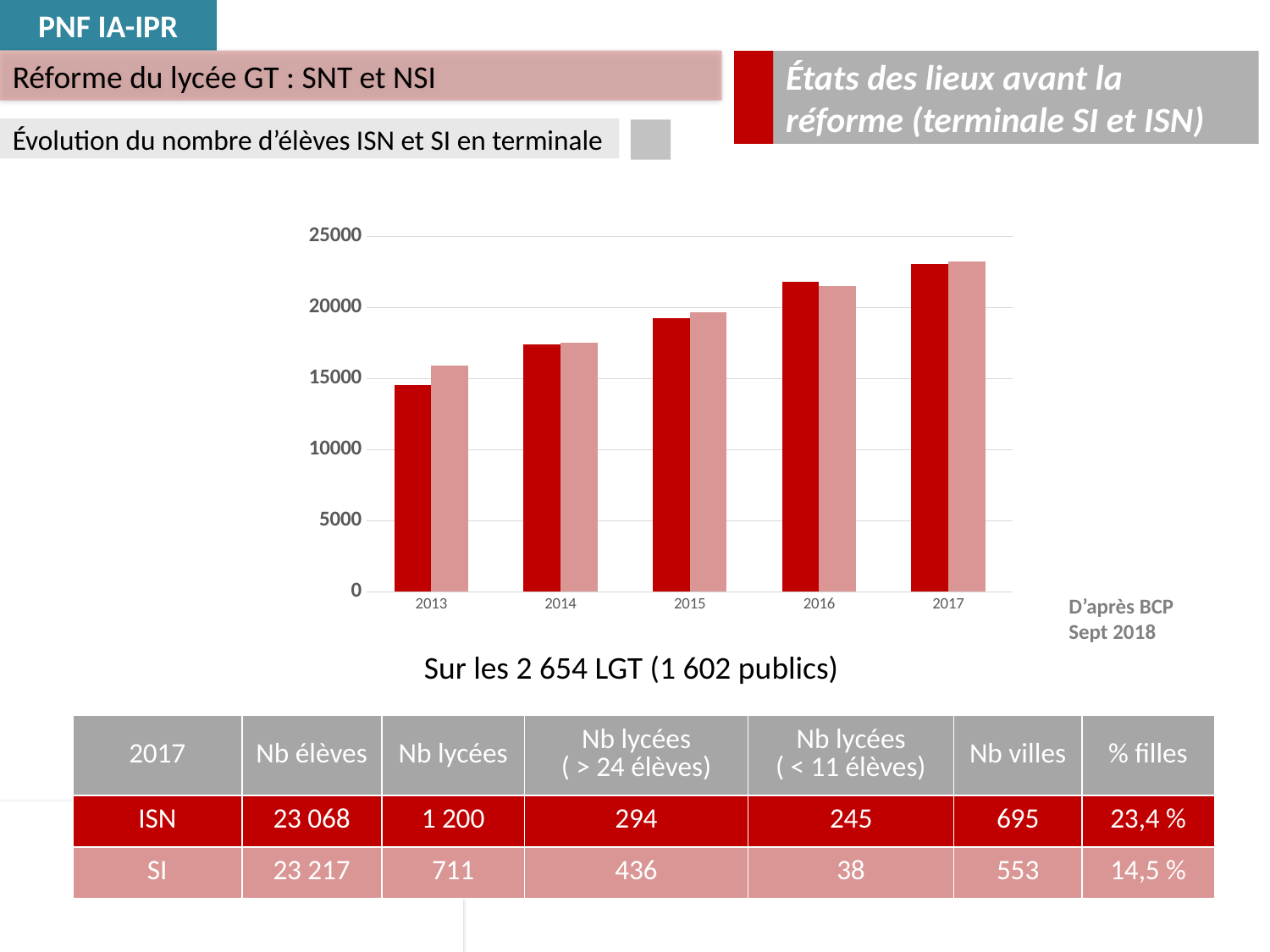

PNF IA-IPR
Réforme du lycée GT : SNT et NSI

États des lieux avant la réforme (terminale SI et ISN)
Évolution du nombre d’élèves ISN et SI en terminale

### Chart

| Category | ISN | SI |
|---|---|---|
| 2013 | 14572.0 | 15933.0 |
| 2014 | 17372.0 | 17544.0 |
| 2015 | 19264.0 | 19662.0 |
| 2016 | 21789.0 | 21537.0 |
| 2017 | 23068.0 | 23217.0 |
D’après BCP
Sept 2018
Sur les 2 654 LGT (1 602 publics)
+
| 2017 | Nb élèves | Nb lycées | Nb lycées ( > 24 élèves) | Nb lycées ( < 11 élèves) | Nb villes | % filles |
| --- | --- | --- | --- | --- | --- | --- |
| ISN | 23 068 | 1 200 | 294 | 245 | 695 | 23,4 % |
| SI | 23 217 | 711 | 436 | 38 | 553 | 14,5 % |